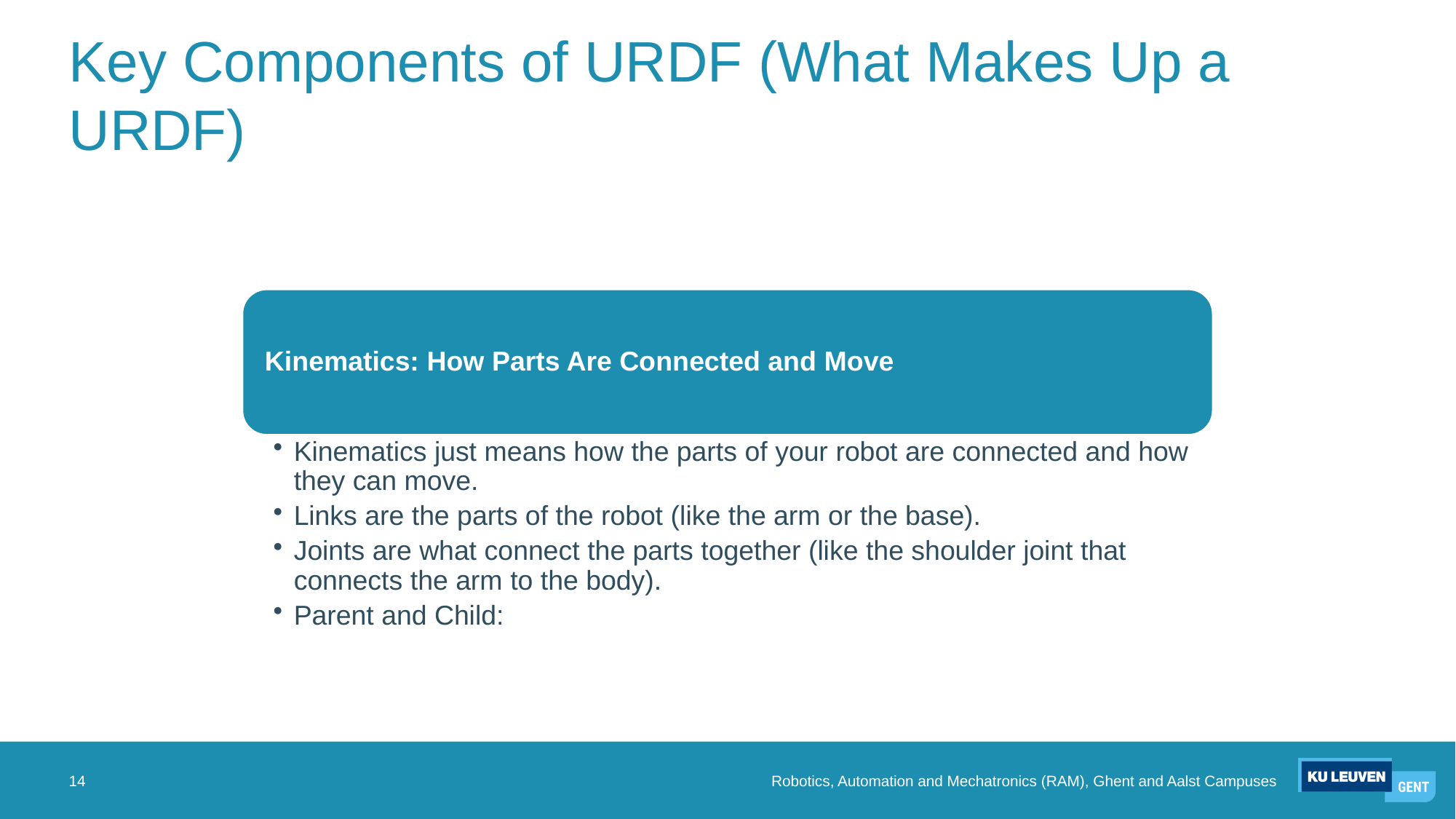

# Key Components of URDF (What Makes Up a URDF)
Kinematics: How Parts Are Connected and Move
Kinematics just means how the parts of your robot are connected and how they can move.
Links are the parts of the robot (like the arm or the base).
Joints are what connect the parts together (like the shoulder joint that connects the arm to the body).
Parent and Child:
14
Robotics, Automation and Mechatronics (RAM), Ghent and Aalst Campuses